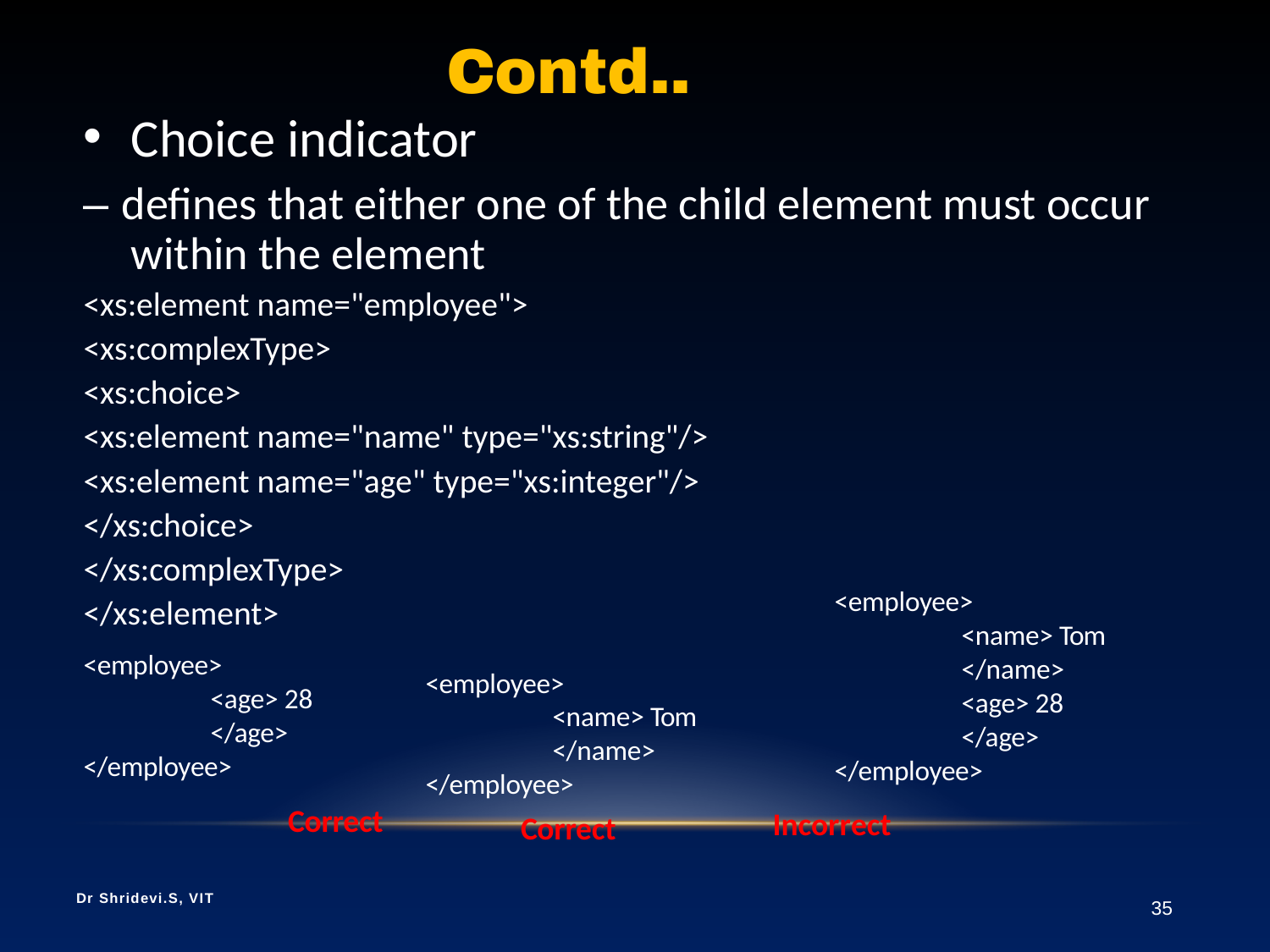

# Contd..
Choice indicator
– defines that either one of the child element must occur  within the element
<xs:element name="employee">
<xs:complexType>
<xs:choice>
<xs:element name="name" type="xs:string"/>
<xs:element name="age" type="xs:integer"/>
</xs:choice>
</xs:complexType>
</xs:element>
<employee>
<name> Tom </name>
<age> 28 </age>
</employee>
<employee>
<age> 28 </age>
</employee>
<employee>
<name> Tom </name>
</employee>

Correct
Correct
Incorrect
Dr Shridevi.S, VIT
35